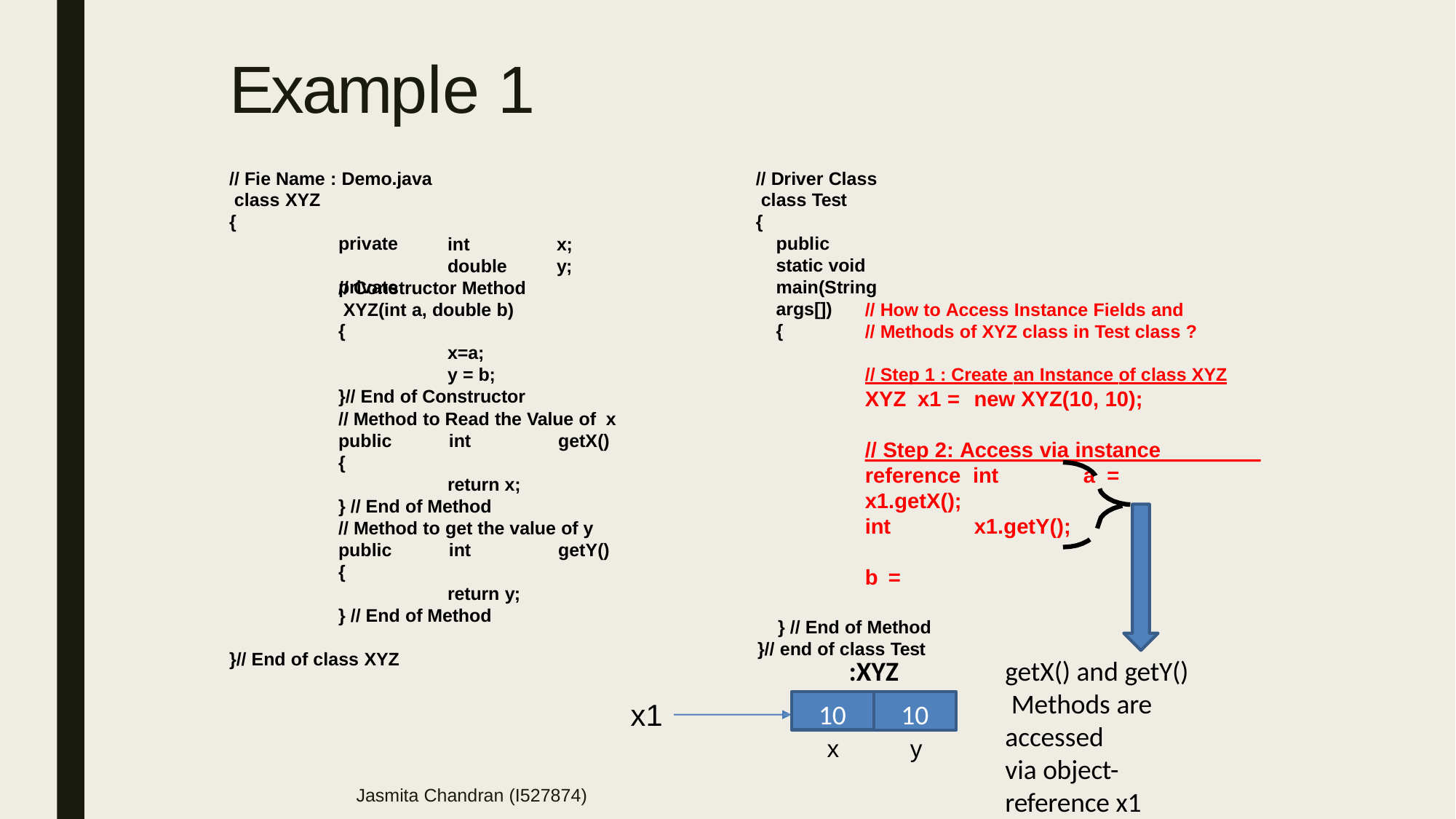

# Example 1
// Fie Name : Demo.java  class XYZ
{
private  private
// Driver Class  class Test
{
public static void main(String args[])
{
int  double
x;
y;
// Constructor Method  XYZ(int a, double b)
{
x=a;
y = b;
}// End of Constructor
// How to Access Instance Fields and
// Methods of XYZ class in Test class ?
// Step 1 : Create an Instance of class XYZ
XYZ x1 = new XYZ(10, 10);
// Method to Read the Value of x
public	int	getX()
{
// Step 2: Access via instance reference  int	a =	x1.getX();

return x;
} // End of Method
int	b =

} // End of Method
}// end of class Test
x1.getY();
// Method to get the value of y
public	int	getY()
{
return y;
} // End of Method
}// End of class XYZ
:XYZ
getX() and getY()  Methods are  accessed
via object-reference x1
10
10
x1

x
y
Jasmita Chandran (I527874)